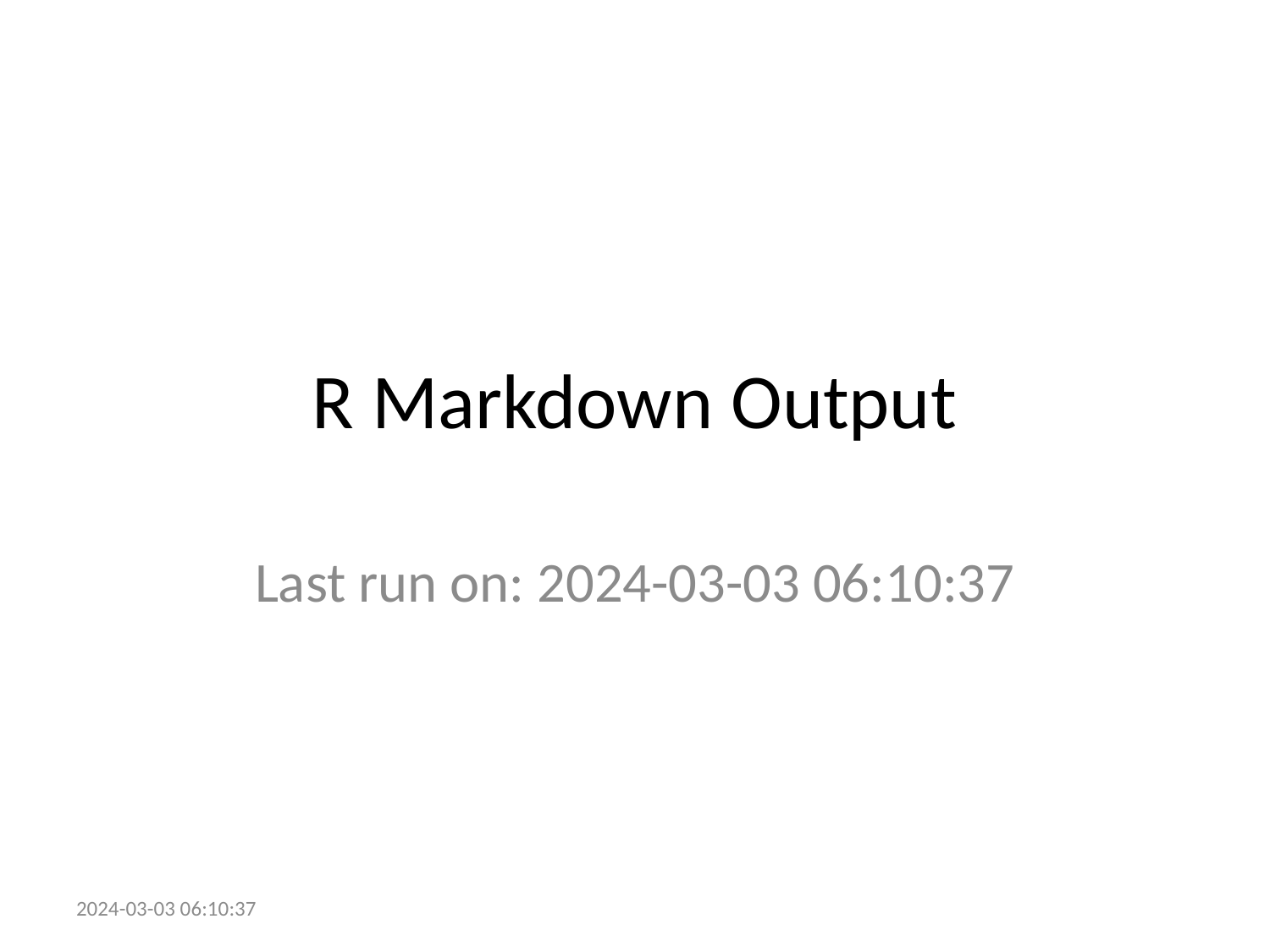

# R Markdown Output
Last run on: 2024-03-03 06:10:37
2024-03-03 06:10:37